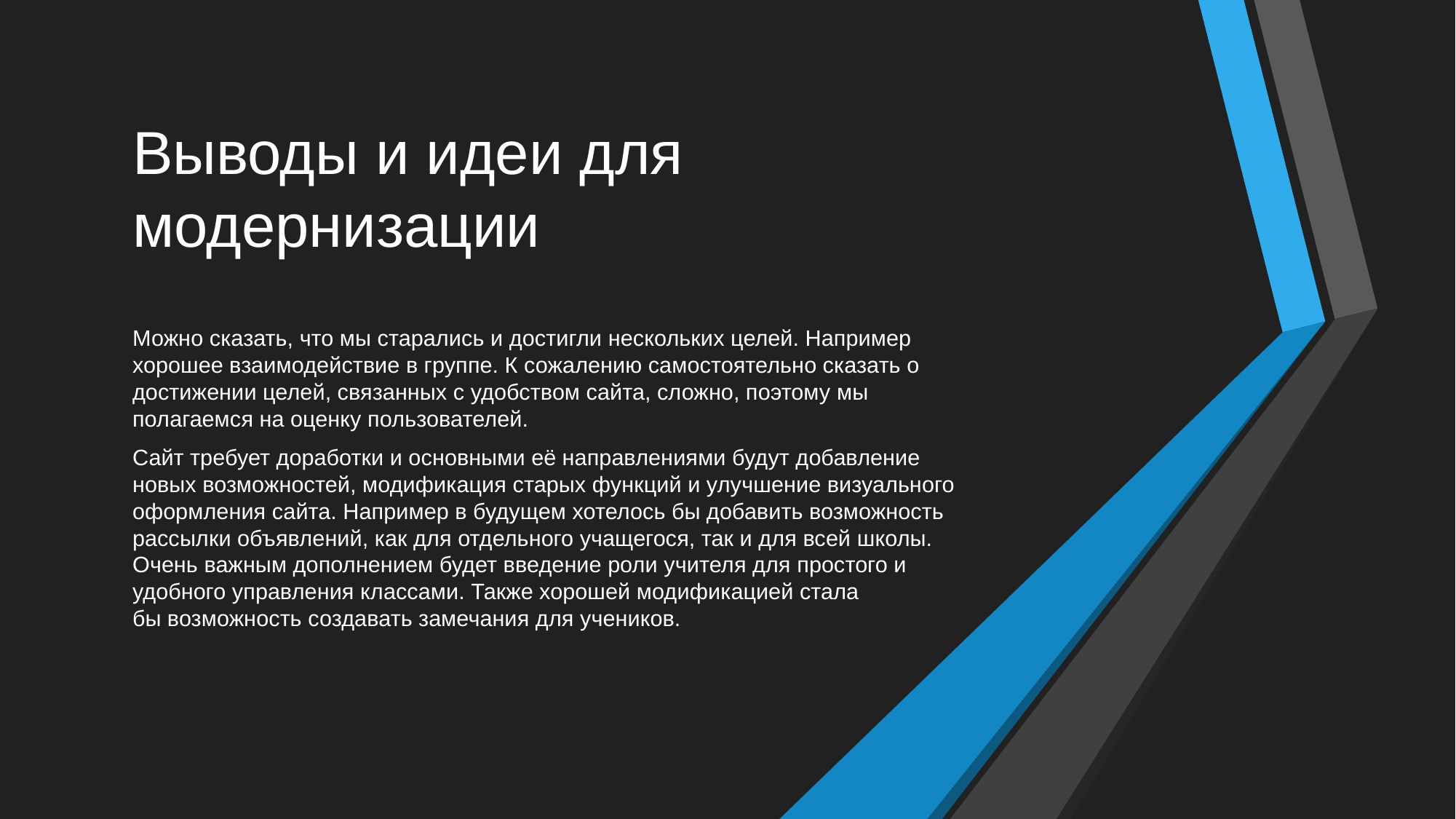

# Выводы и идеи для модернизации
Можно сказать, что мы старались и достигли нескольких целей. Например хорошее взаимодействие в группе. К сожалению самостоятельно сказать о достижении целей, связанных с удобством сайта, сложно, поэтому мы полагаемся на оценку пользователей.
Сайт требует доработки и основными её направлениями будут добавление новых возможностей, модификация старых функций и улучшение визуального оформления сайта. Например в будущем хотелось бы добавить возможность рассылки объявлений, как для отдельного учащегося, так и для всей школы. Очень важным дополнением будет введение роли учителя для простого и удобного управления классами. Также хорошей модификацией стала бы возможность создавать замечания для учеников.